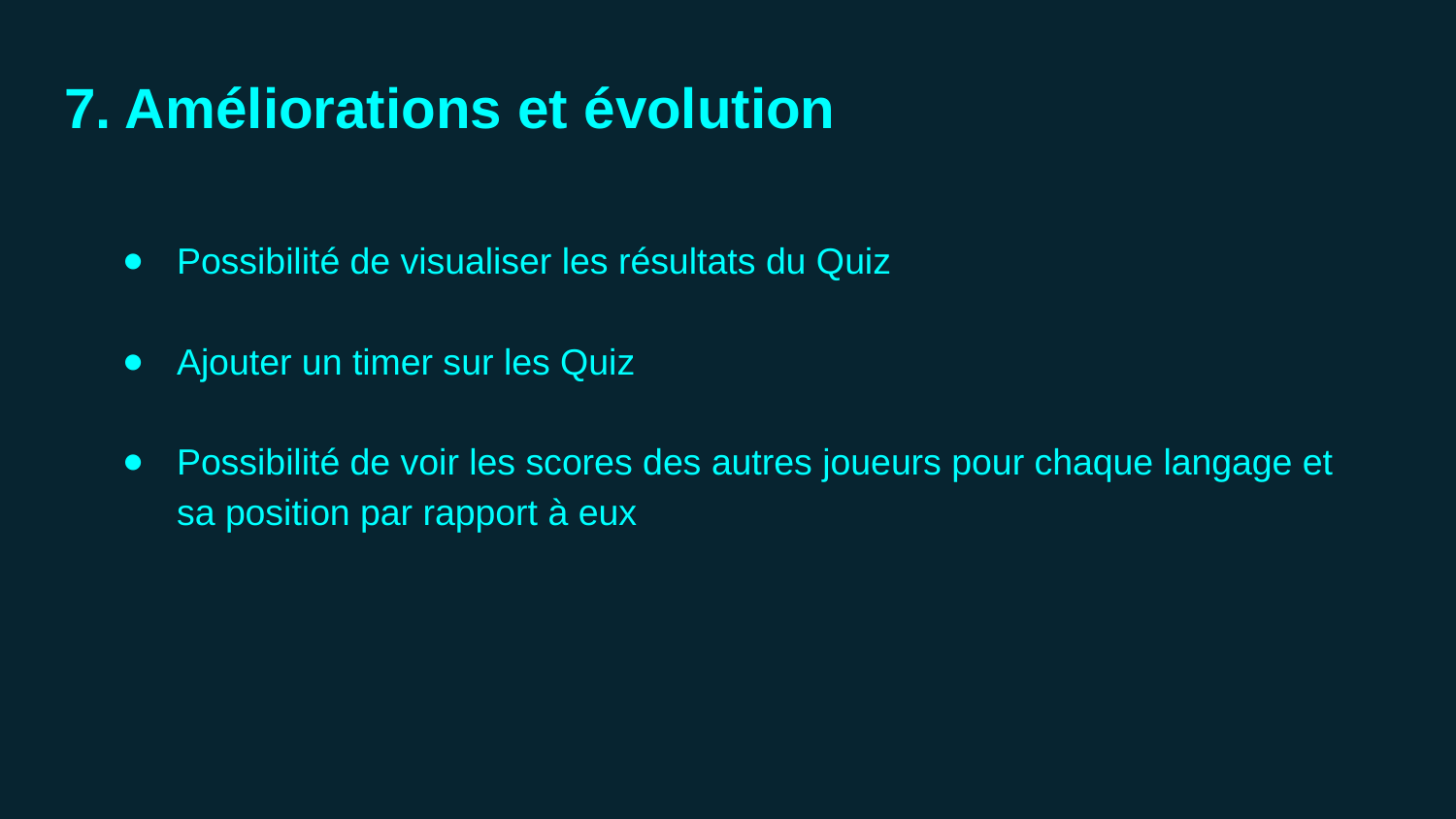

# 7. Améliorations et évolution

Possibilité de visualiser les résultats du Quiz

Ajouter un timer sur les Quiz

Possibilité de voir les scores des autres joueurs pour chaque langage et sa position par rapport à eux